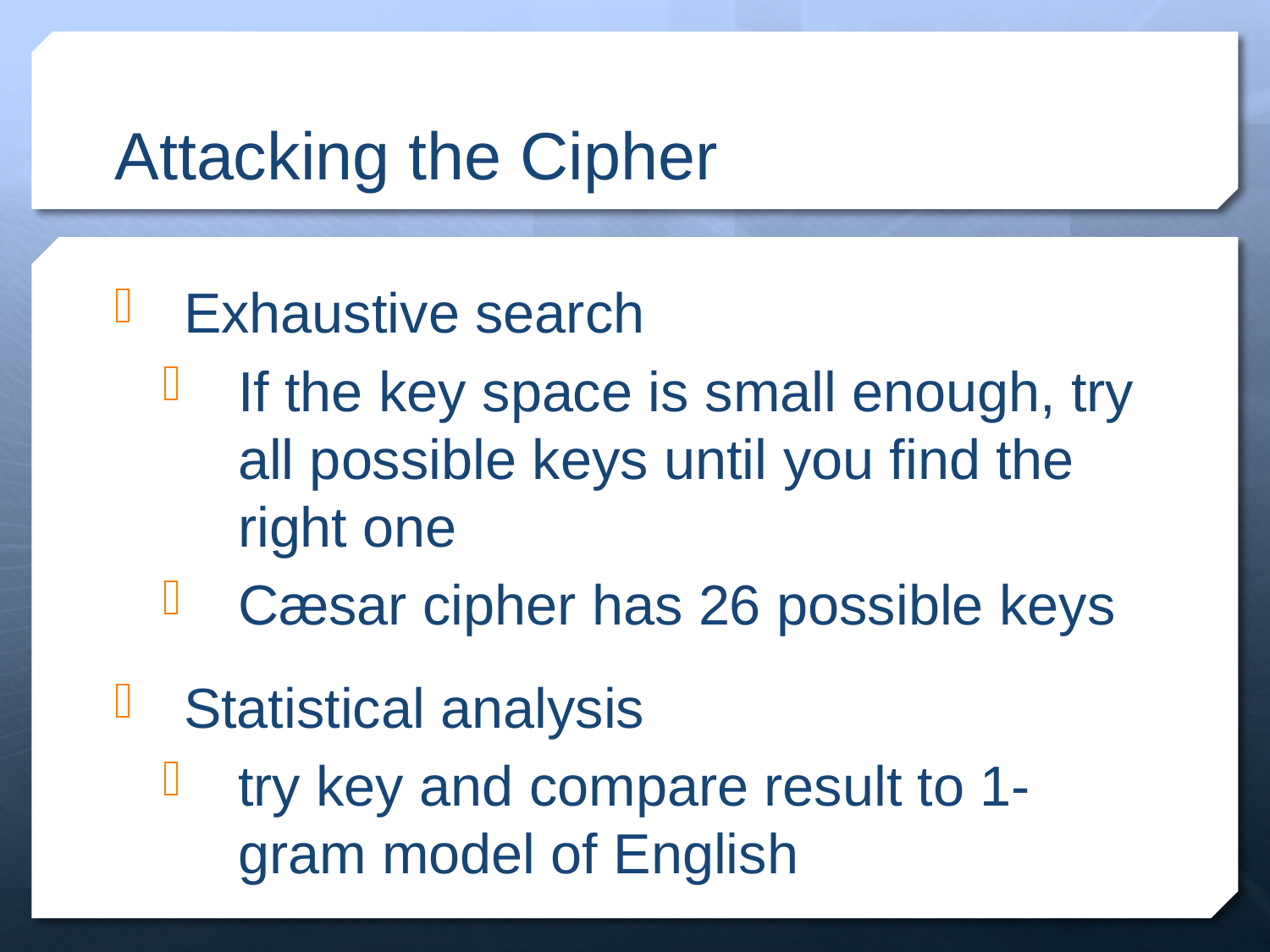

# Attacking the Cipher
Exhaustive search
If the key space is small enough, try all possible keys until you find the right one
Cæsar cipher has 26 possible keys
Statistical analysis
try key and compare result to 1-gram model of English